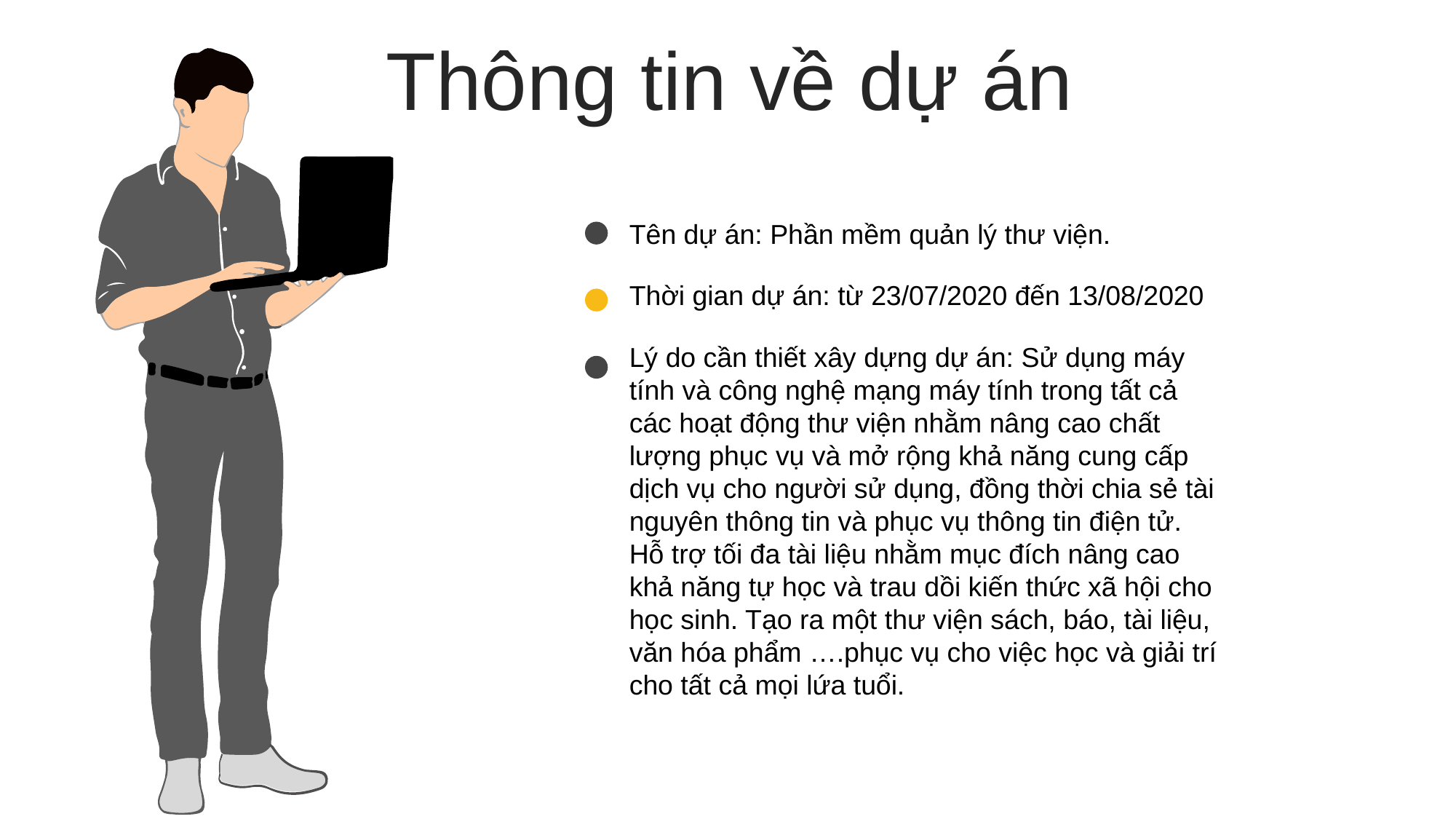

Thông tin về dự án

Tên dự án: Phần mềm quản lý thư viện.

Thời gian dự án: từ 23/07/2020 đến 13/08/2020

Lý do cần thiết xây dựng dự án: Sử dụng máy tính và công nghệ mạng máy tính trong tất cả các hoạt động thư viện nhằm nâng cao chất lượng phục vụ và mở rộng khả năng cung cấp dịch vụ cho người sử dụng, đồng thời chia sẻ tài nguyên thông tin và phục vụ thông tin điện tử. Hỗ trợ tối đa tài liệu nhằm mục đích nâng cao khả năng tự học và trau dồi kiến thức xã hội cho học sinh. Tạo ra một thư viện sách, báo, tài liệu, văn hóa phẩm ….phục vụ cho việc học và giải trí cho tất cả mọi lứa tuổi.